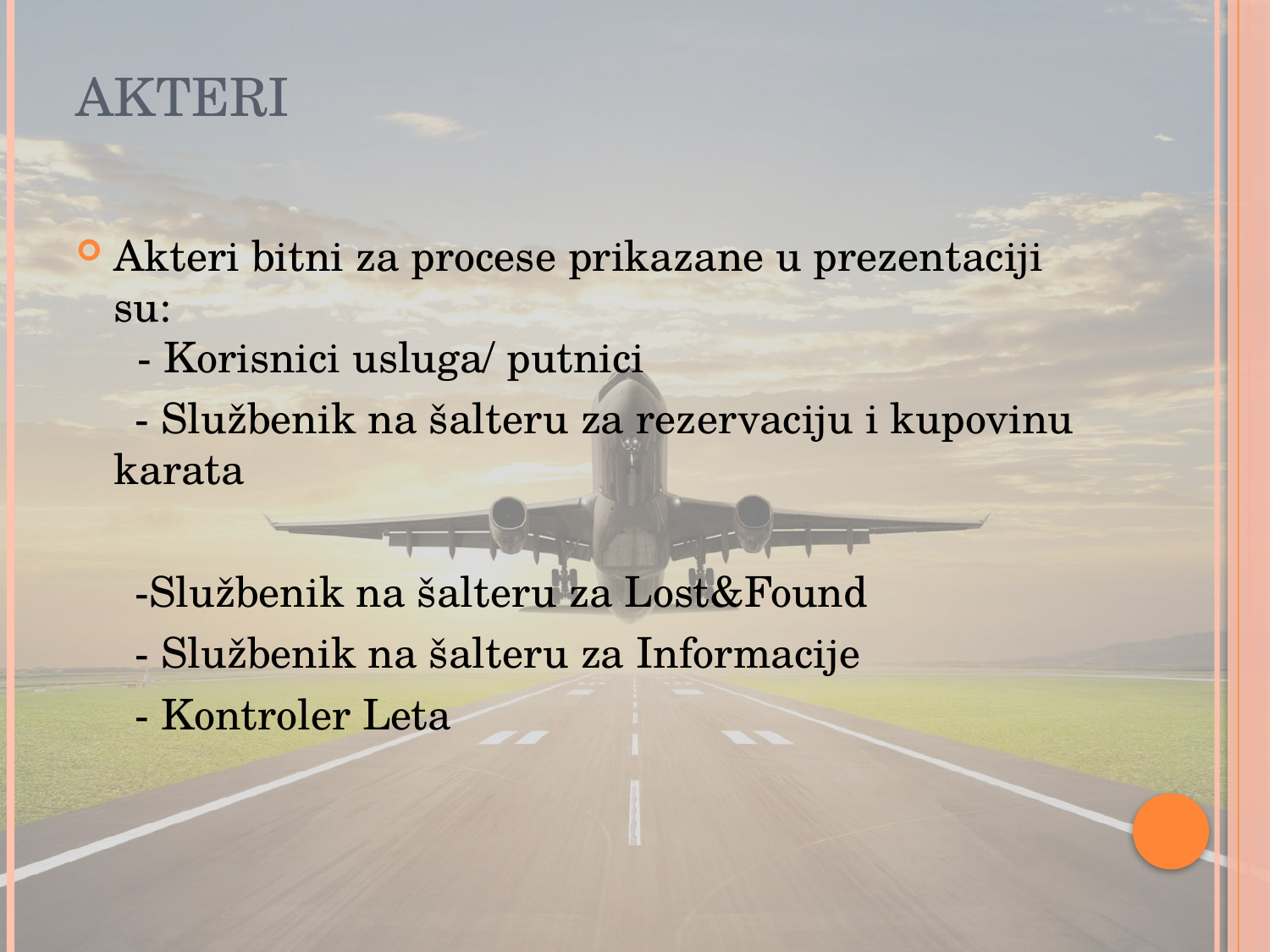

# Akteri
Akteri bitni za procese prikazane u prezentaciji su:
  - Korisnici usluga/ putnici
     - Službenik na šalteru za rezervaciju i kupovinu karata

     -Službenik na šalteru za Lost&Found
     - Službenik na šalteru za Informacije
     - Kontroler Leta